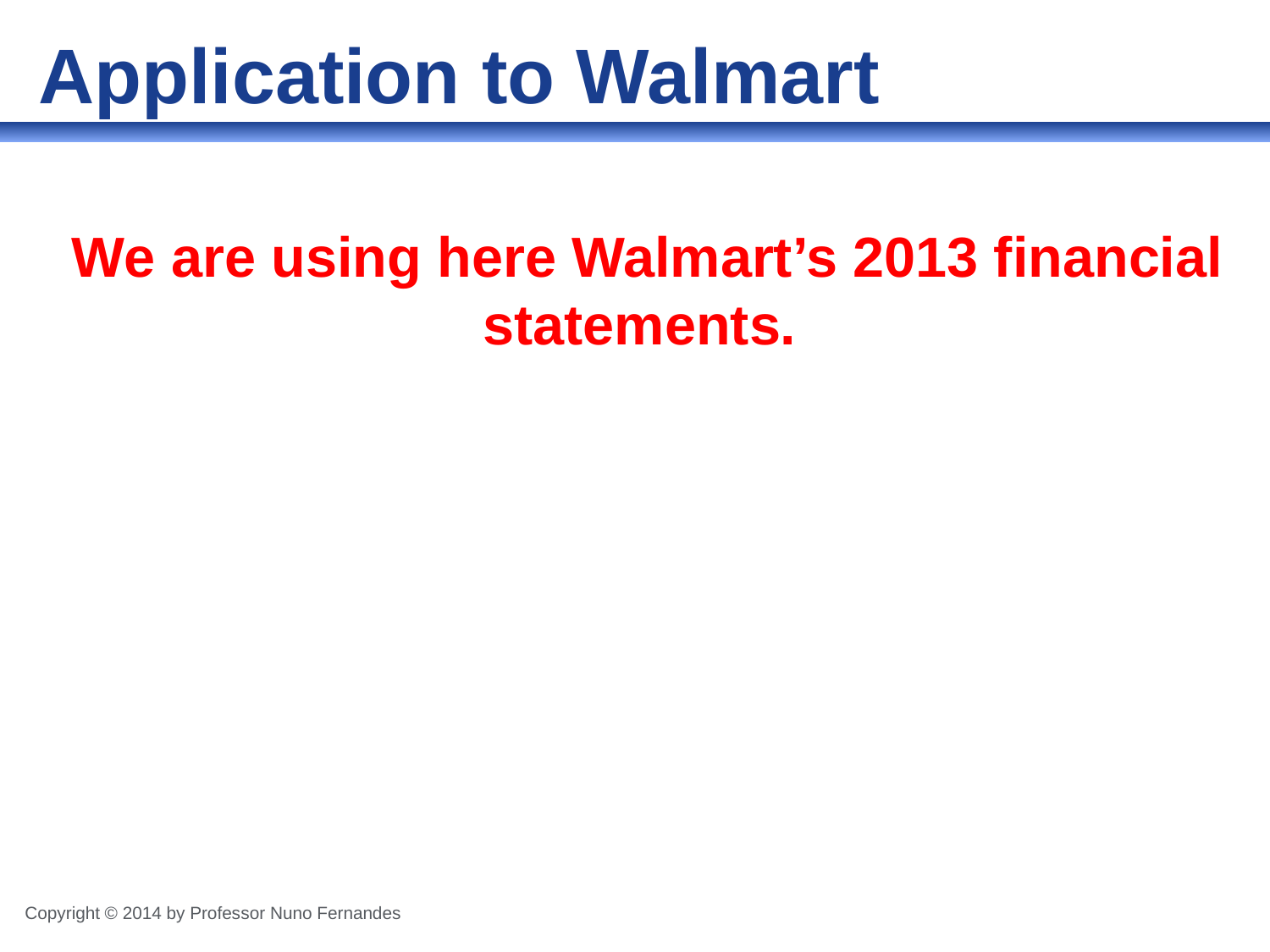

Application to Walmart

We are using here Walmart’s 2013 financial statements.